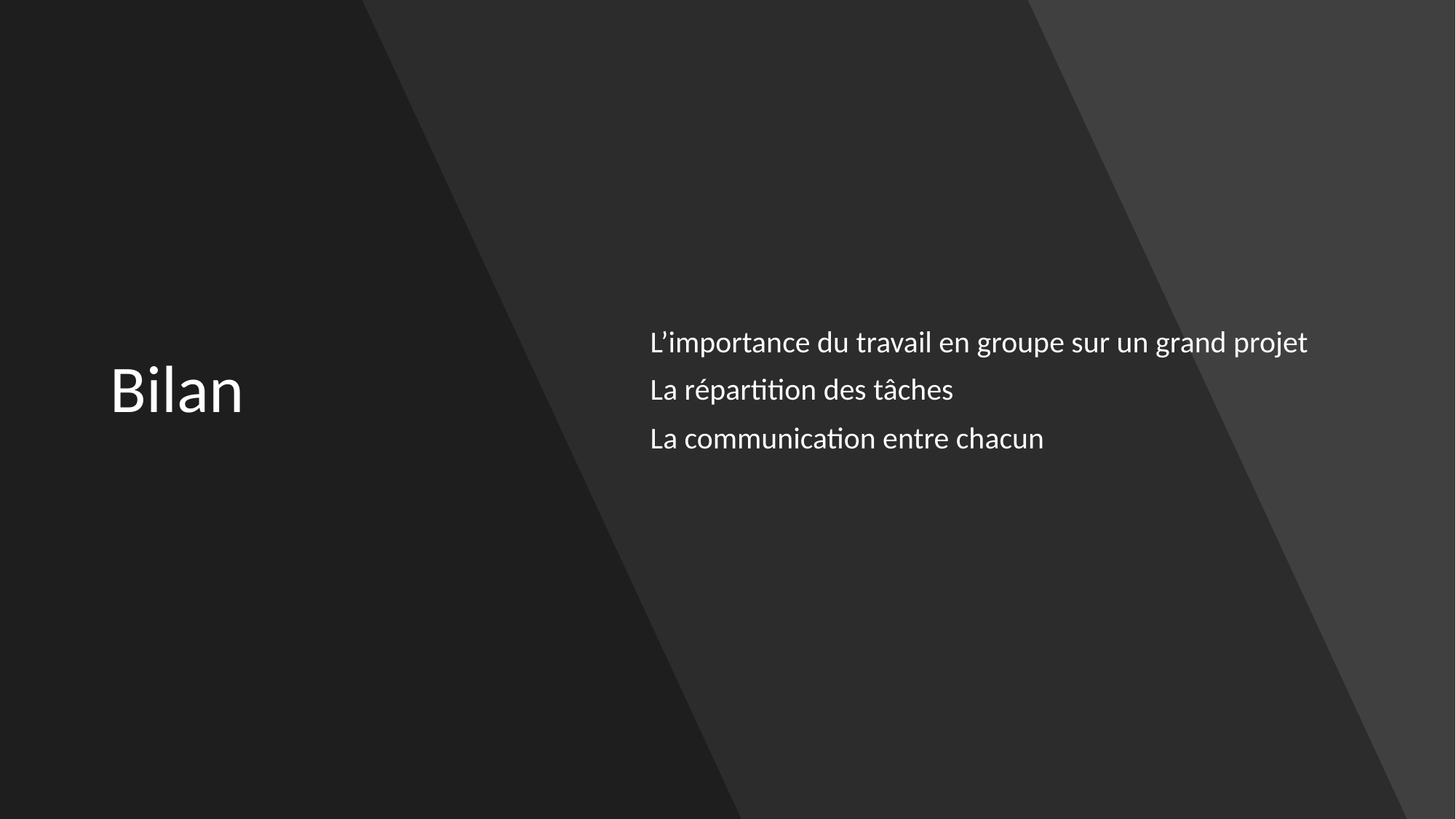

# Bilan
L’importance du travail en groupe sur un grand projet
La répartition des tâches
La communication entre chacun